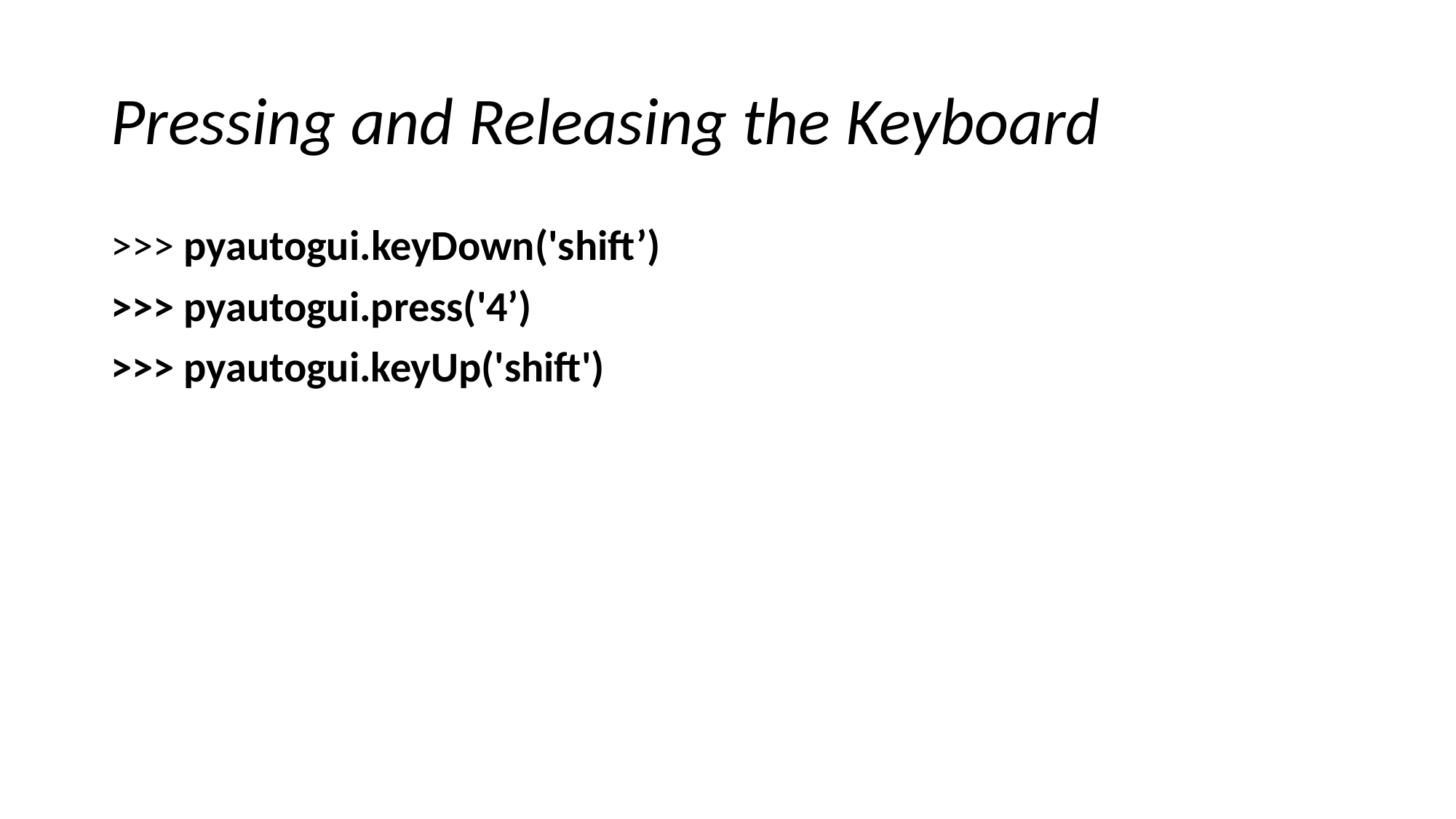

# Pressing and Releasing the Keyboard
>>> pyautogui.keyDown('shift’)
>>> pyautogui.press('4’)
>>> pyautogui.keyUp('shift')